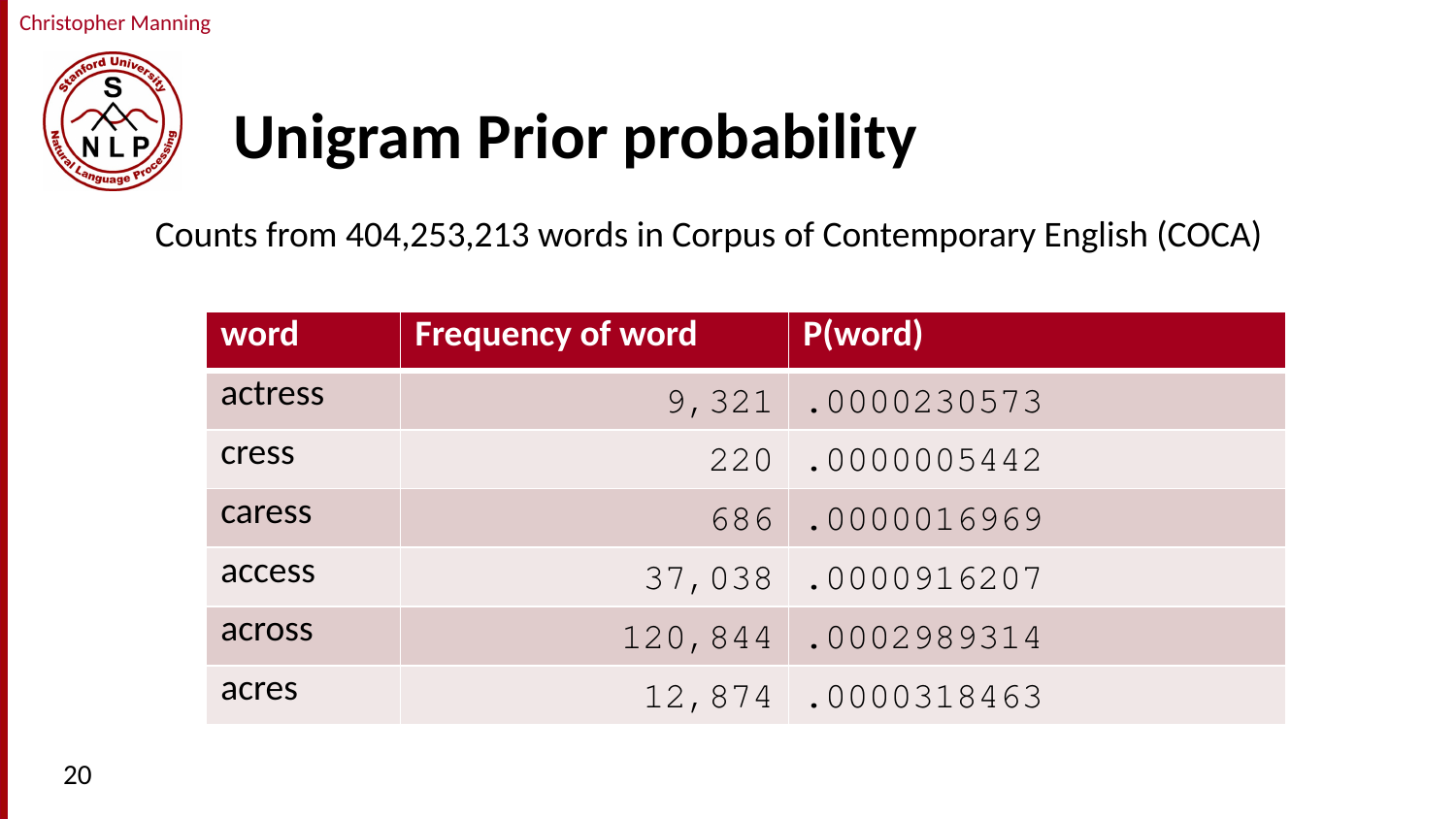

# Unigram Prior probability
Counts from 404,253,213 words in Corpus of Contemporary English (COCA)

| word | Frequency of word | P(word) |
| --- | --- | --- |
| actress | 9,321 | .0000230573 |
| cress | 220 | .0000005442 |
| caress | 686 | .0000016969 |
| access | 37,038 | .0000916207 |
| across | 120,844 | .0002989314 |
| acres | 12,874 | .0000318463 |
20